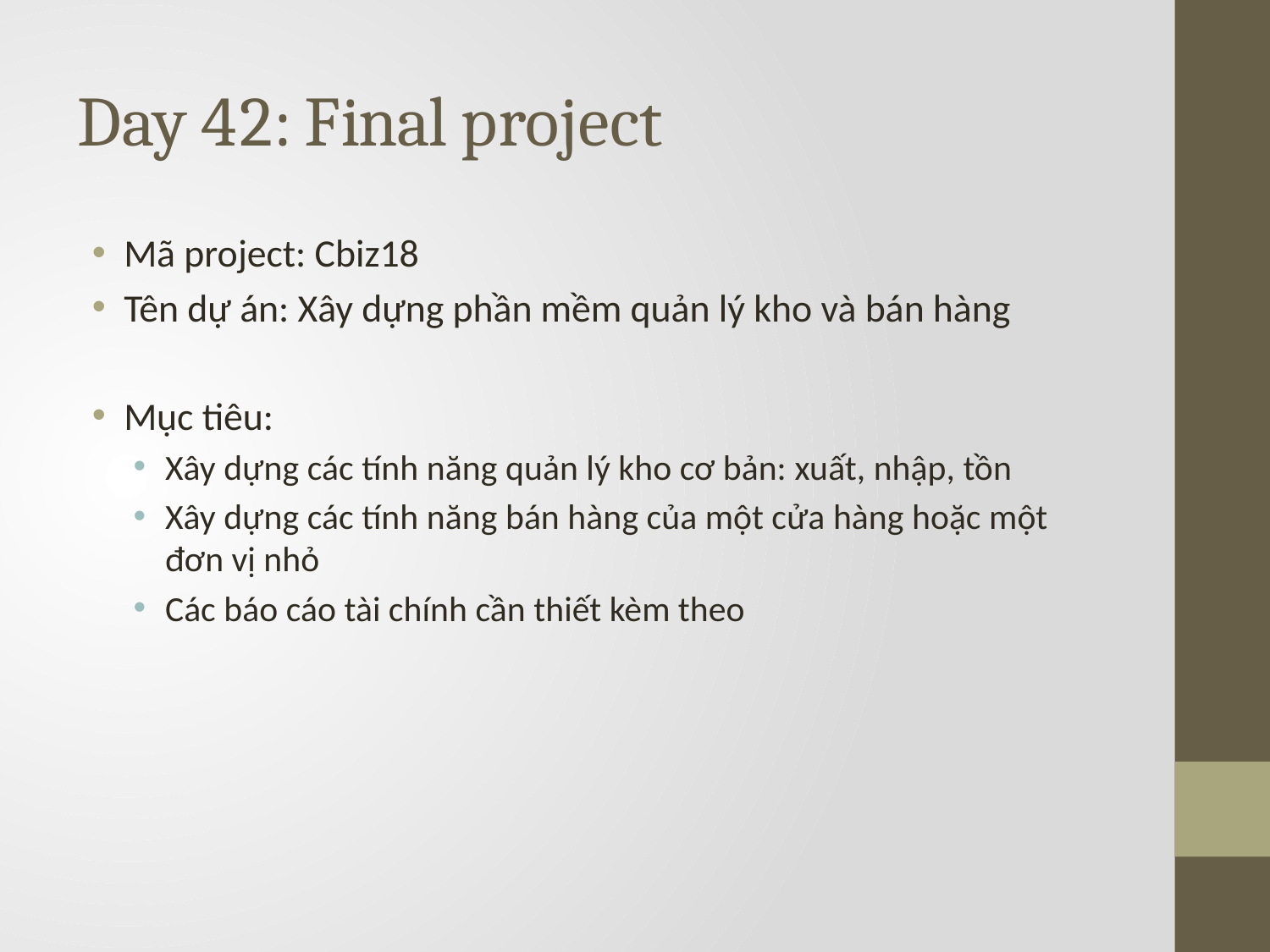

# Day 42: Final project
Mã project: Cbiz18
Tên dự án: Xây dựng phần mềm quản lý kho và bán hàng

Mục tiêu:
Xây dựng các tính năng quản lý kho cơ bản: xuất, nhập, tồn
Xây dựng các tính năng bán hàng của một cửa hàng hoặc một đơn vị nhỏ
Các báo cáo tài chính cần thiết kèm theo